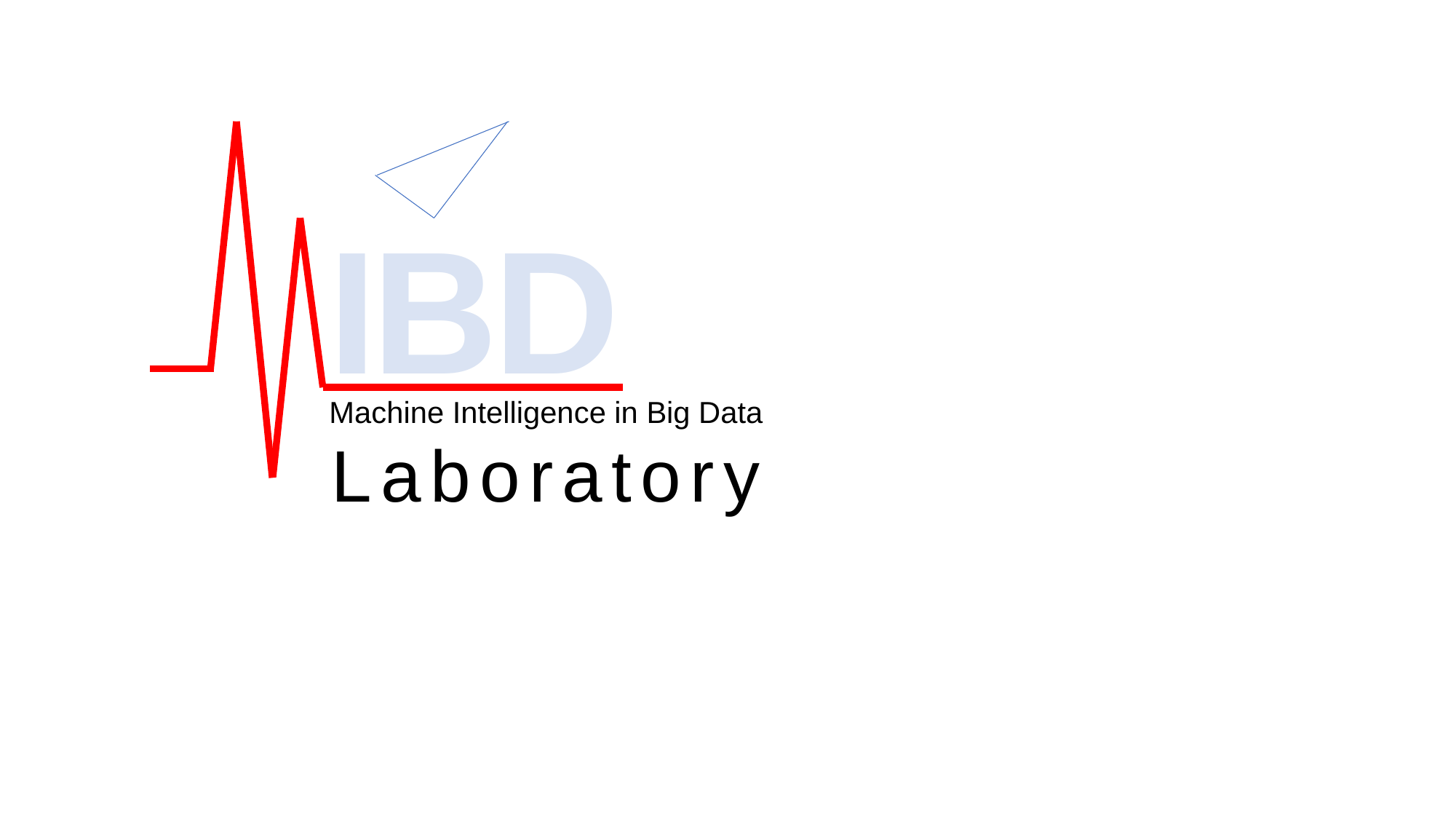

IBD
Machine Intelligence in Big Data
Laboratory